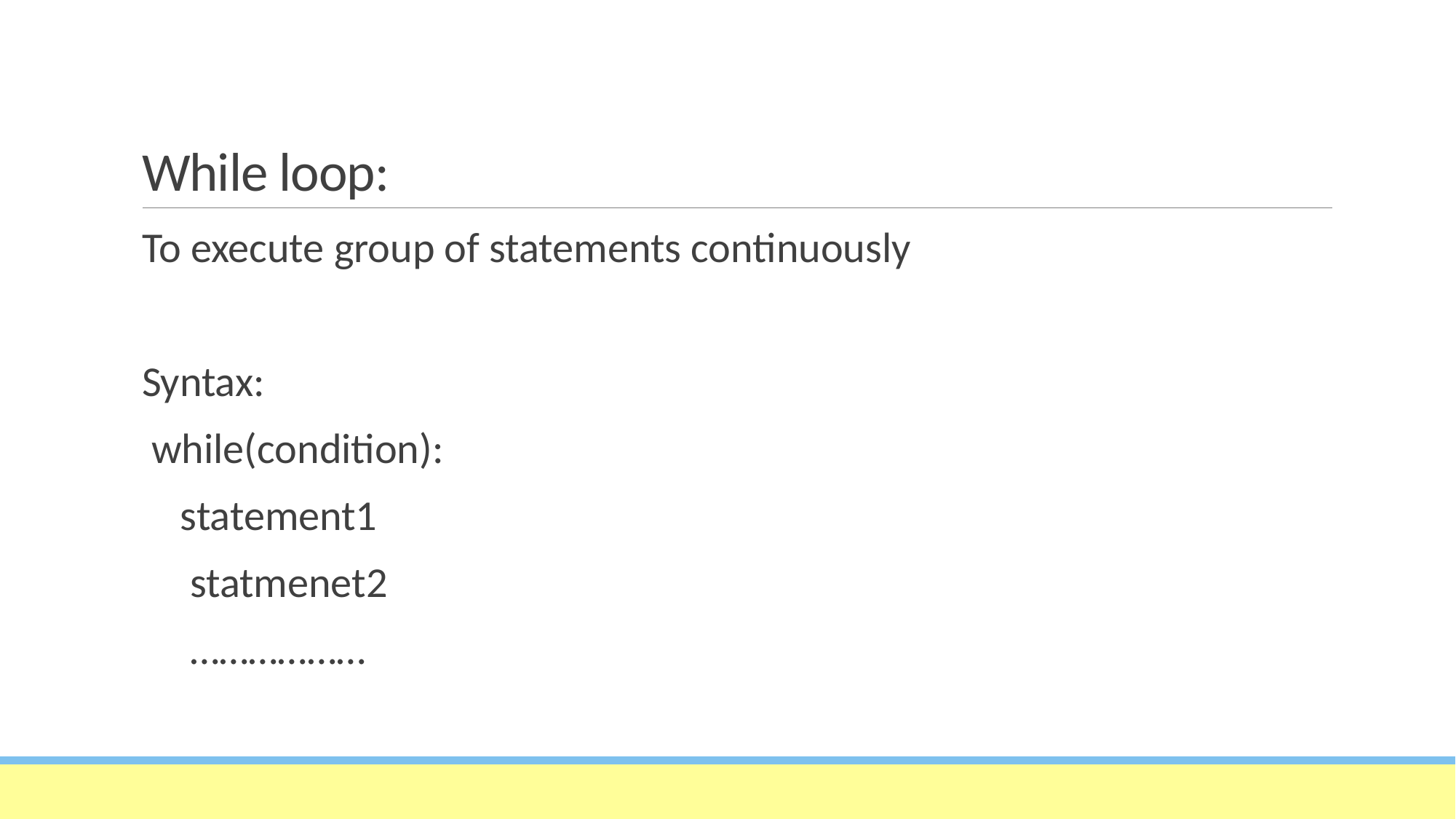

# While loop:
To execute group of statements continuously

Syntax:
 while(condition):
    statement1
     statmenet2
     ………………